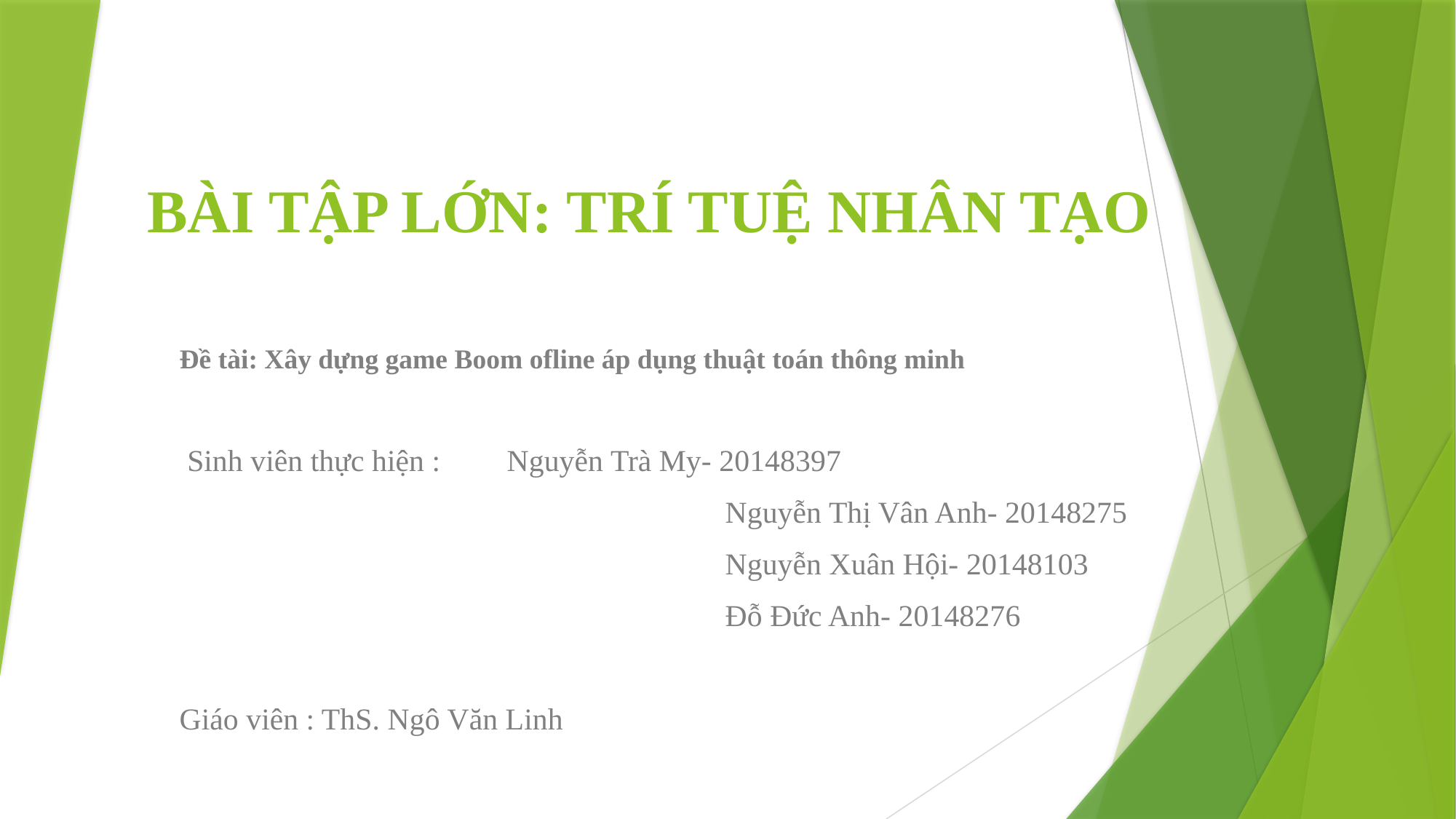

# BÀI TẬP LỚN: TRÍ TUỆ NHÂN TẠO
Đề tài: Xây dựng game Boom ofline áp dụng thuật toán thông minh

 Sinh viên thực hiện : 	Nguyễn Trà My- 20148397
     					Nguyễn Thị Vân Anh- 20148275
     					Nguyễn Xuân Hội- 20148103
     					Đỗ Đức Anh- 20148276

Giáo viên : ThS. Ngô Văn Linh